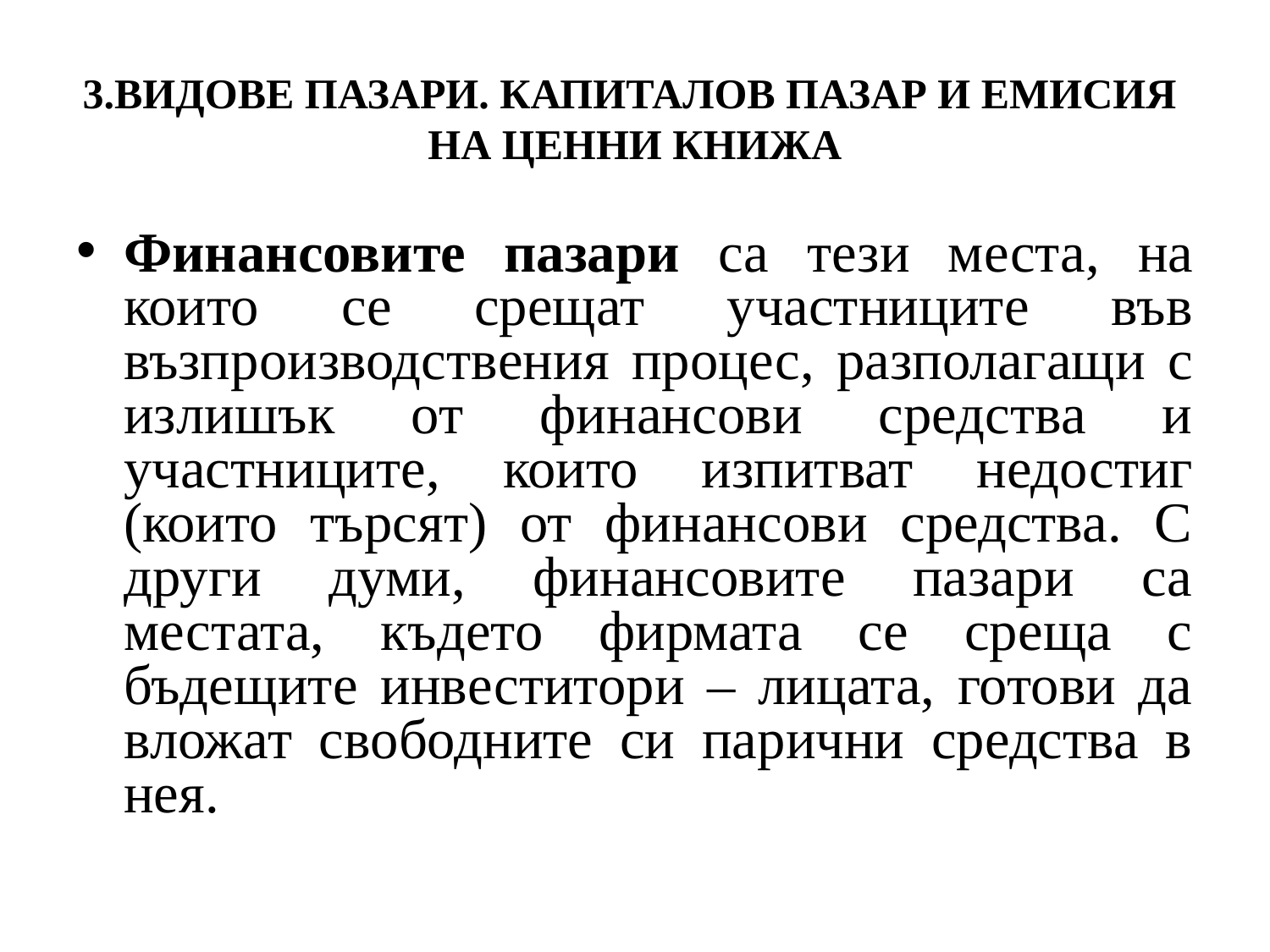

# 3.ВИДОВЕ ПАЗАРИ. КАПИТАЛОВ ПАЗАР И ЕМИСИЯ НА ЦЕННИ КНИЖА
Финансовите пазари са тези места, на които се срещат участниците във възпроизводствения процес, разполагащи с излишък от финансови средства и участниците, които изпитват недостиг (които търсят) от финансови средства. С други думи, финансовите пазари са местата, където фирмата се среща с бъдещите инвеститори – лицата, готови да вложат свободните си парични средства в нея.